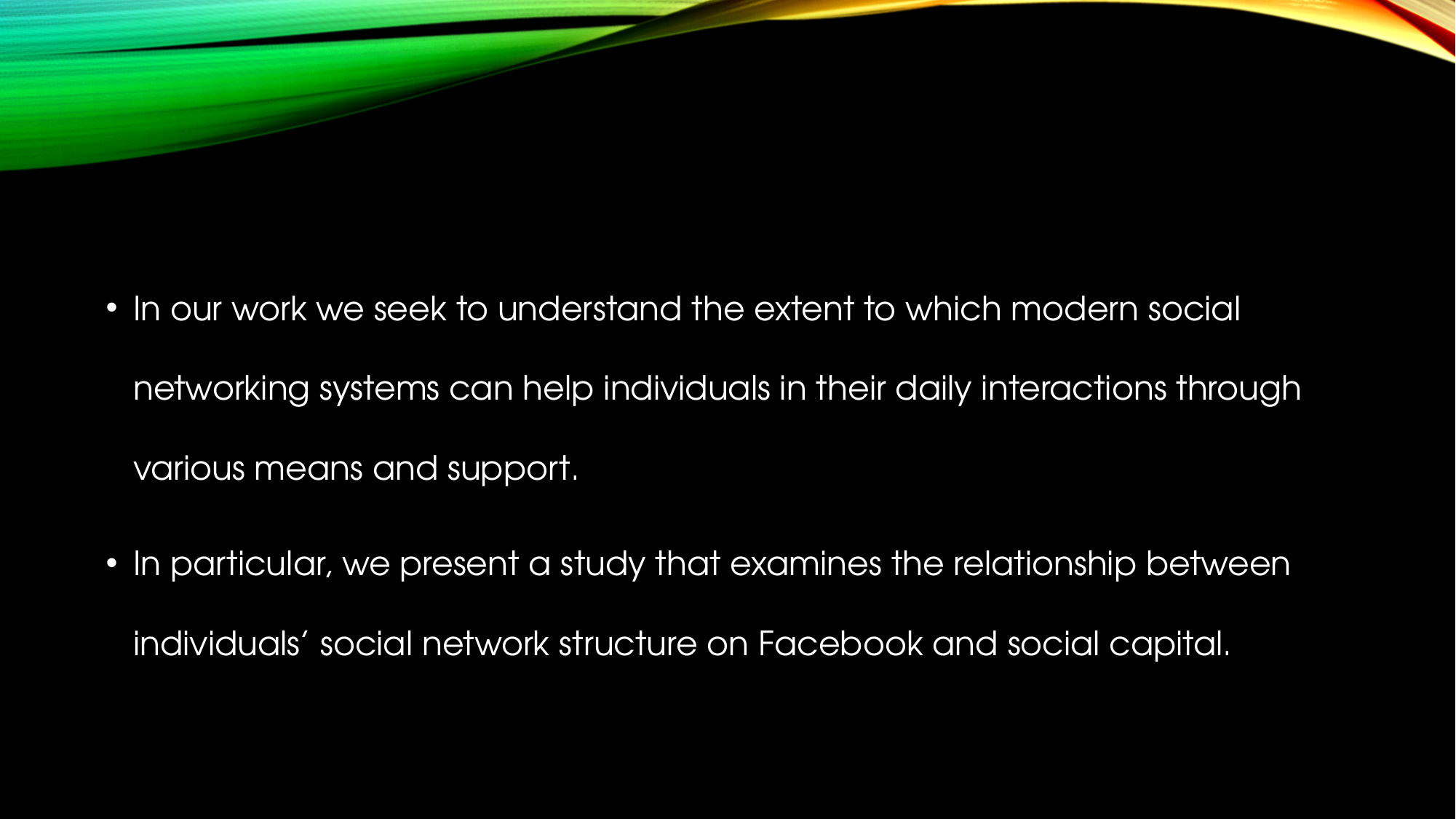

In our work we seek to understand the extent to which modern social networking systems can help individuals in their daily interactions through various means and support.
In particular, we present a study that examines the relationship between individuals’ social network structure on Facebook and social capital.